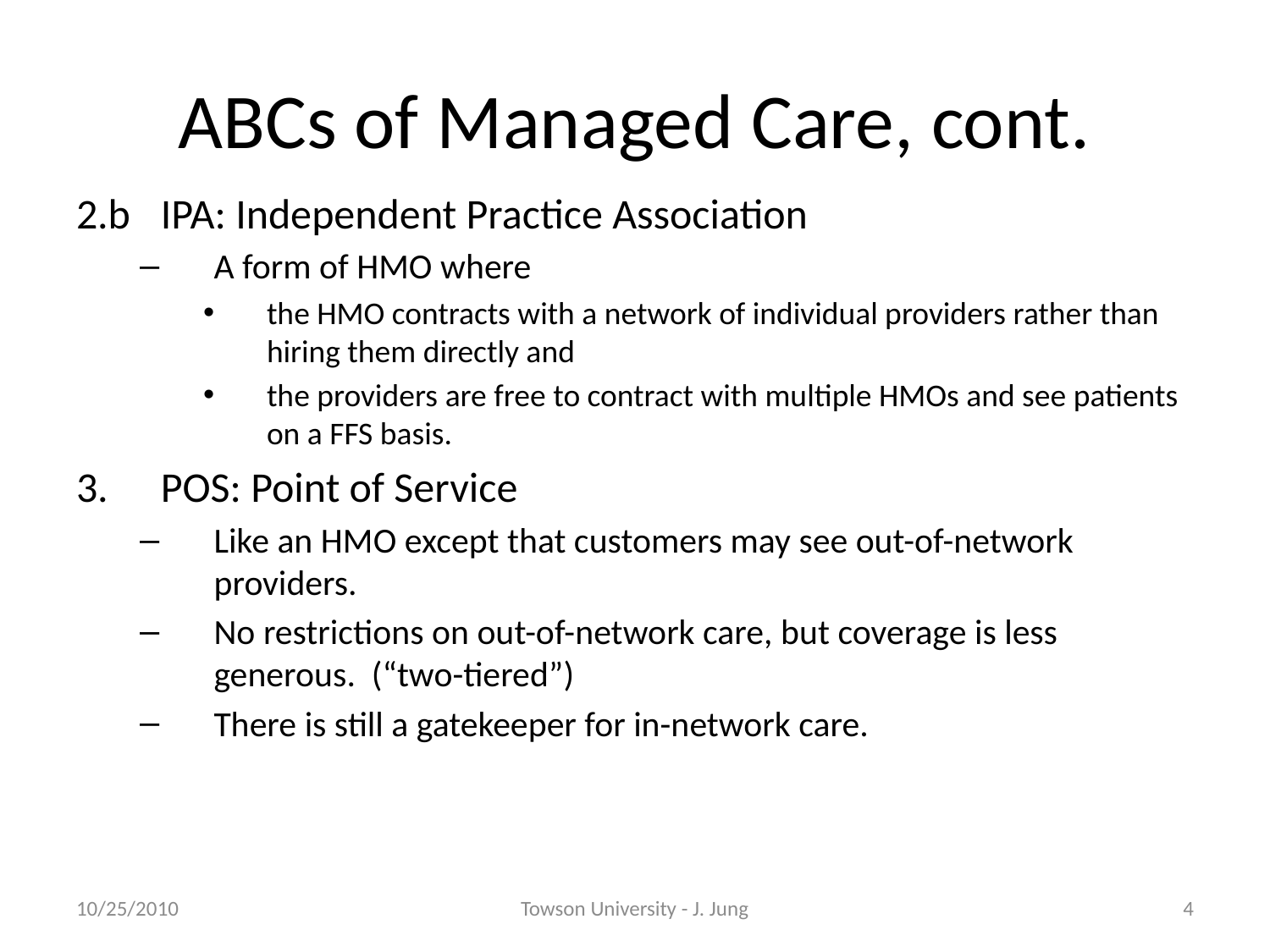

# ABCs of Managed Care, cont.
2.b	IPA: Independent Practice Association
A form of HMO where
the HMO contracts with a network of individual providers rather than hiring them directly and
the providers are free to contract with multiple HMOs and see patients on a FFS basis.
POS: Point of Service
Like an HMO except that customers may see out-of-network providers.
No restrictions on out-of-network care, but coverage is less generous.  (“two-tiered”)
There is still a gatekeeper for in-network care.

10/25/2010
Towson University - J. Jung
4